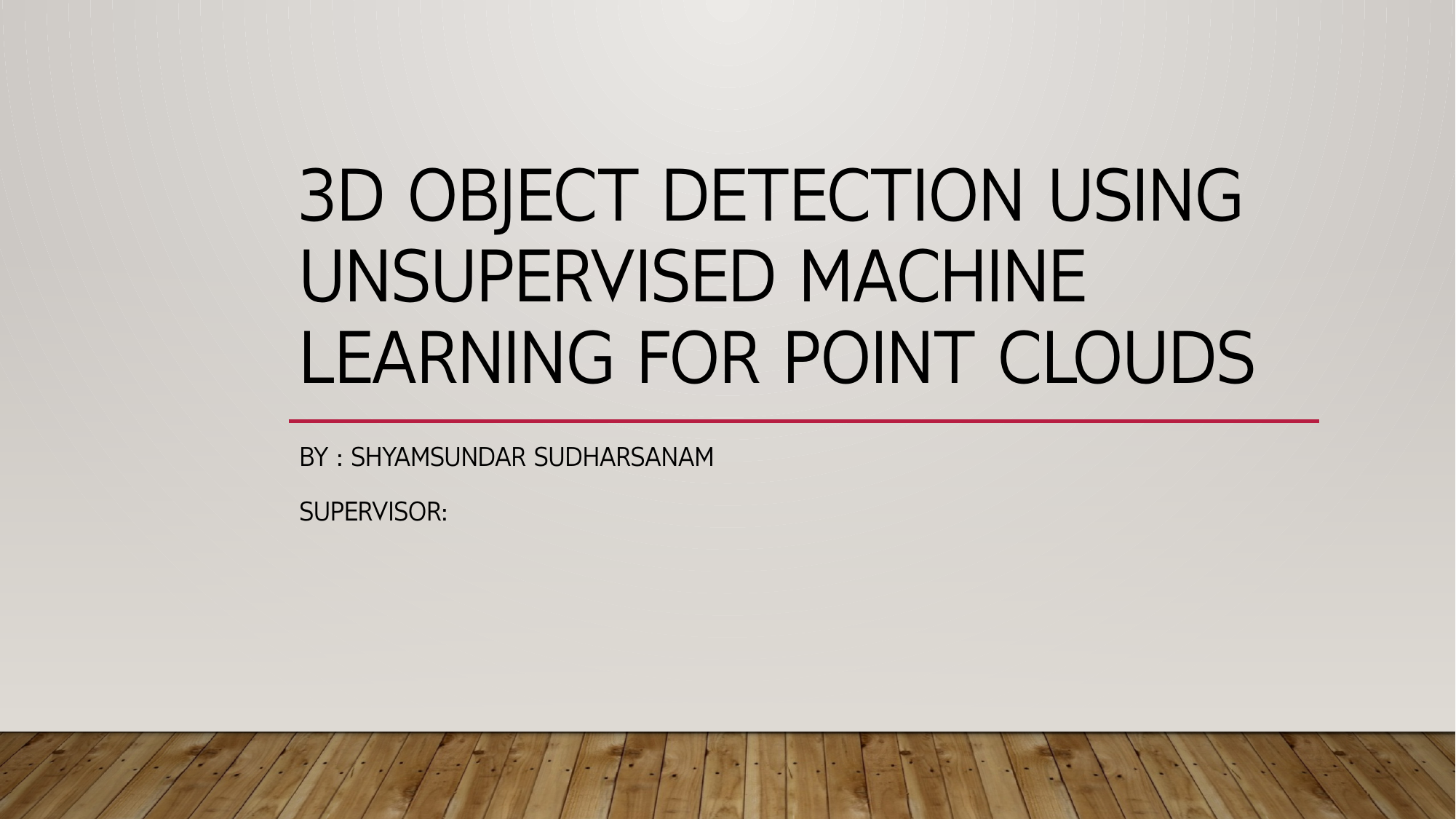

# 3D Object Detection using unsupervised machine learning for point clouds
BY : SHYAMSUNDAR SUDHARSANAM
SUPERVISOR: